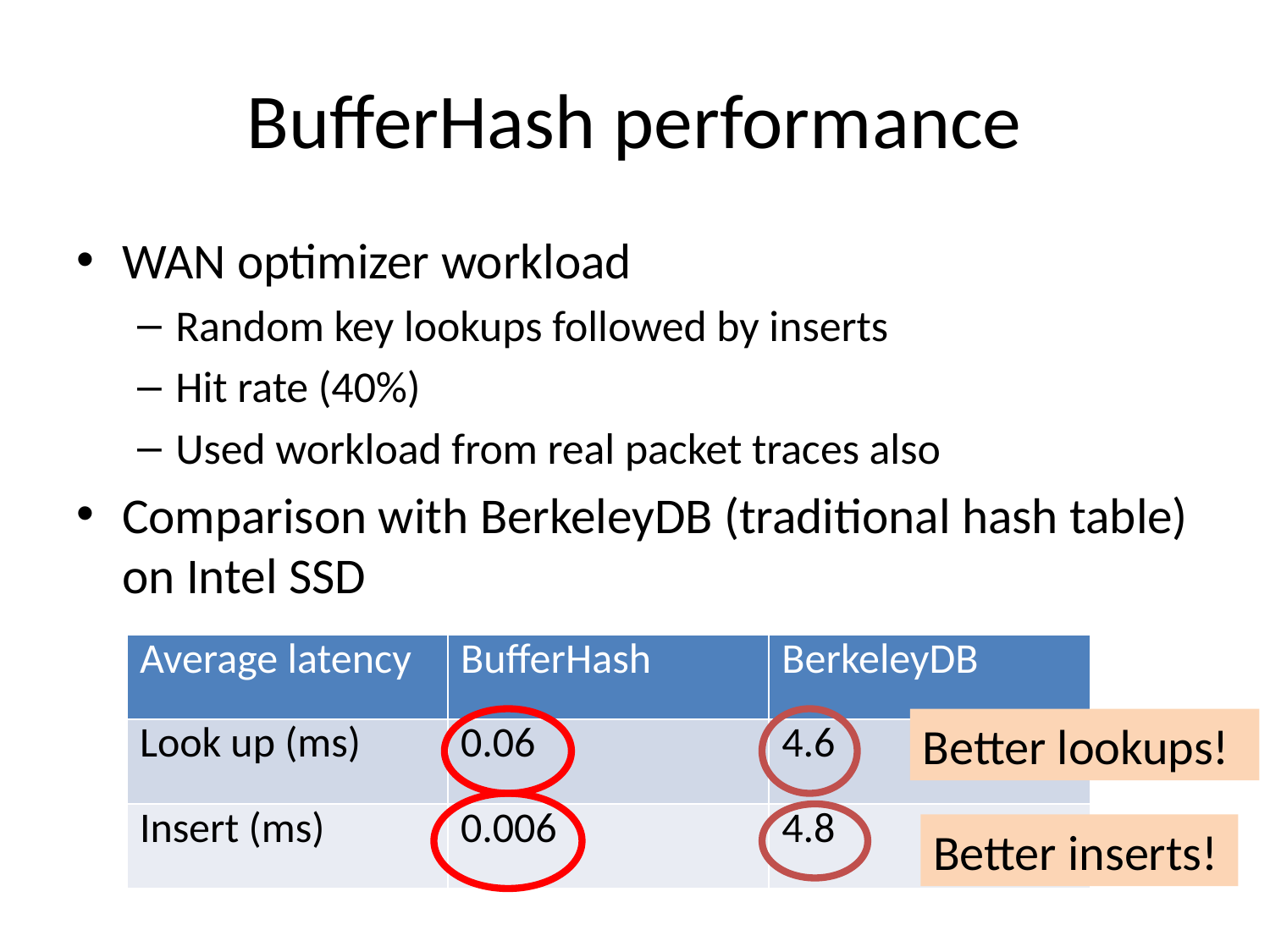

# BufferHash performance
WAN optimizer workload
Random key lookups followed by inserts
Hit rate (40%)
Used workload from real packet traces also
Comparison with BerkeleyDB (traditional hash table)  on Intel SSD

| Average latency | BufferHash | BerkeleyDB |
| --- | --- | --- |
| Look up (ms) | 0.06 | 4.6 |
| Insert (ms) | 0.006 | 4.8 |

Better lookups!

Better inserts!